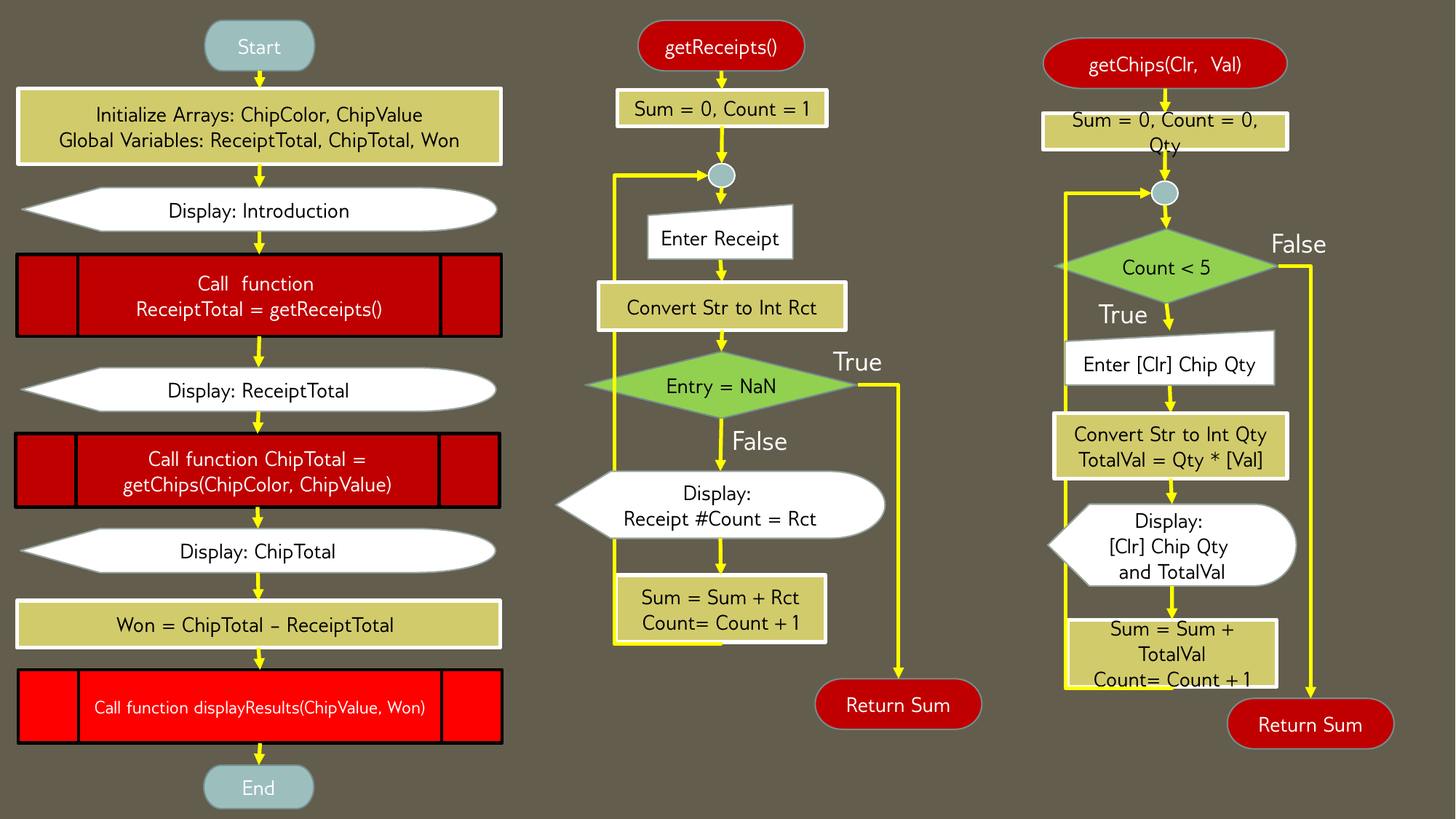

Start
getReceipts()
getChips(Clr,  Val)
Initialize Arrays: ChipColor, ChipValue
Global Variables: ReceiptTotal, ChipTotal, Won
Sum = 0, Count = 1
Sum = 0, Count = 0, Qty

Display: Introduction
Enter Receipt
False
Count < 5
Call  function
ReceiptTotal = getReceipts()
Convert Str to Int Rct
True
Enter [Clr] Chip Qty
True
Entry = NaN
Display: ReceiptTotal
Convert Str to Int Qty
TotalVal = Qty * [Val]
False
Call function ChipTotal = getChips(ChipColor, ChipValue)
Display:
Receipt #Count = Rct
Display:
[Clr] Chip Qty
and TotalVal
Display: ChipTotal
Sum = Sum + Rct
Count= Count + 1
Won = ChipTotal – ReceiptTotal
Sum = Sum + TotalVal
Count= Count + 1
Call function displayResults(ChipValue, Won)
Return Sum
Return Sum
End